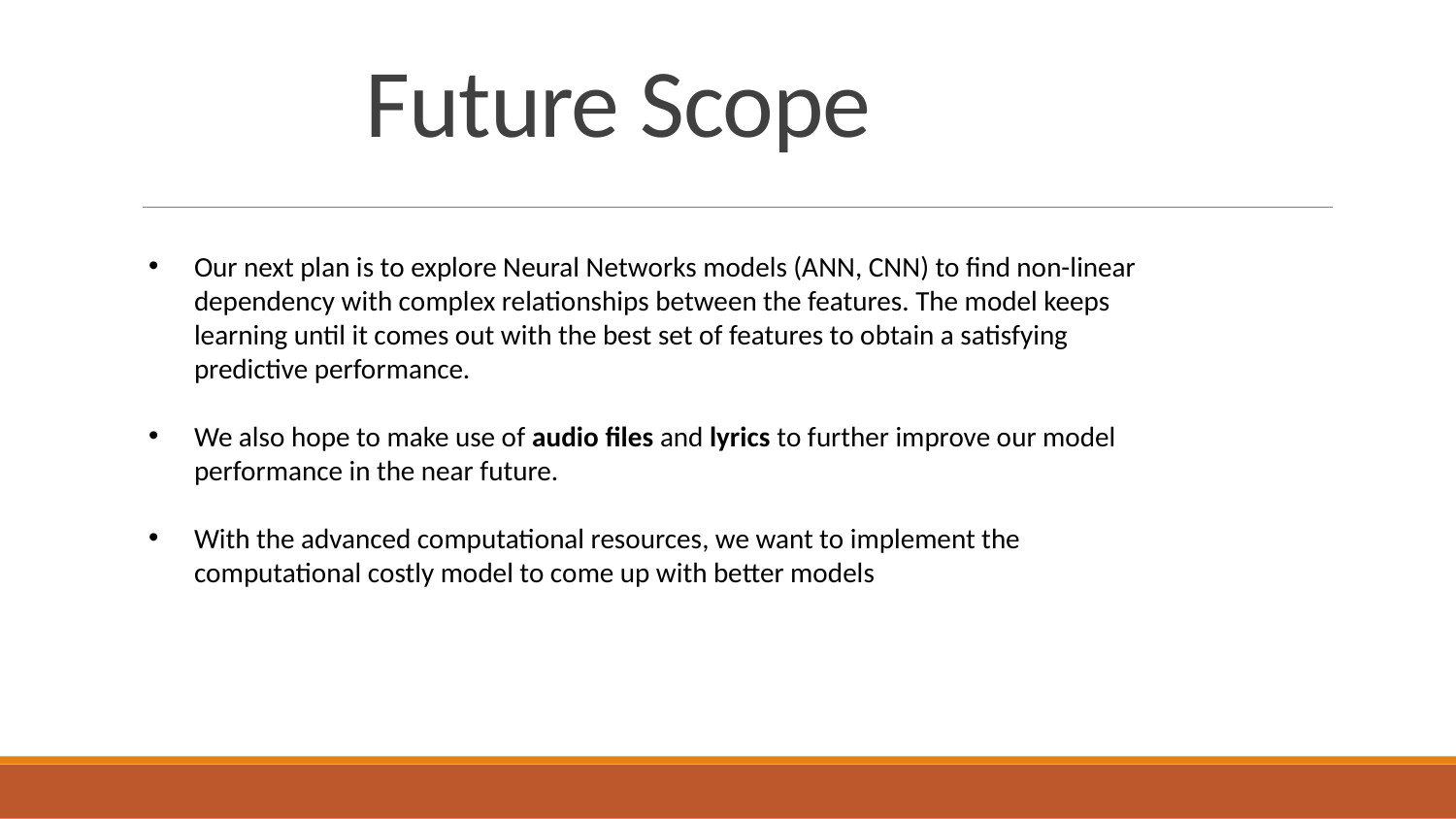

# Future Scope

Our next plan is to explore Neural Networks models (ANN, CNN) to find non-linear dependency with complex relationships between the features. The model keeps learning until it comes out with the best set of features to obtain a satisfying predictive performance.

We also hope to make use of audio files and lyrics to further improve our model performance in the near future.

With the advanced computational resources, we want to implement the computational costly model to come up with better models